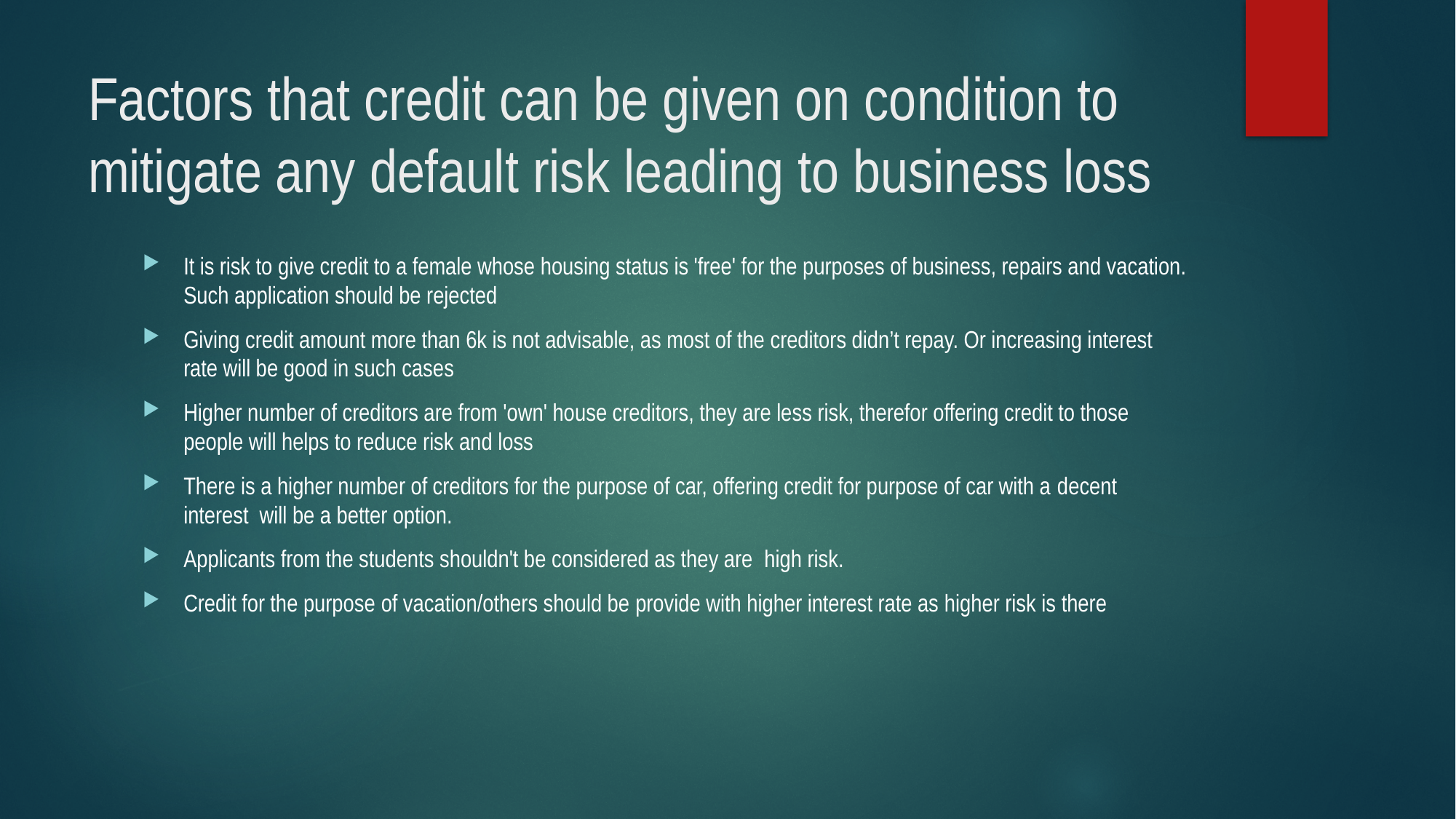

# Factors that credit can be given on condition to mitigate any default risk leading to business loss
It is risk to give credit to a female whose housing status is 'free' for the purposes of business, repairs and vacation. Such application should be rejected
Giving credit amount more than 6k is not advisable, as most of the creditors didn’t repay. Or increasing interest rate will be good in such cases
Higher number of creditors are from 'own' house creditors, they are less risk, therefor offering credit to those people will helps to reduce risk and loss
There is a higher number of creditors for the purpose of car, offering credit for purpose of car with a decent interest  will be a better option.
Applicants from the students shouldn't be considered as they are  high risk.
Credit for the purpose of vacation/others should be provide with higher interest rate as higher risk is there